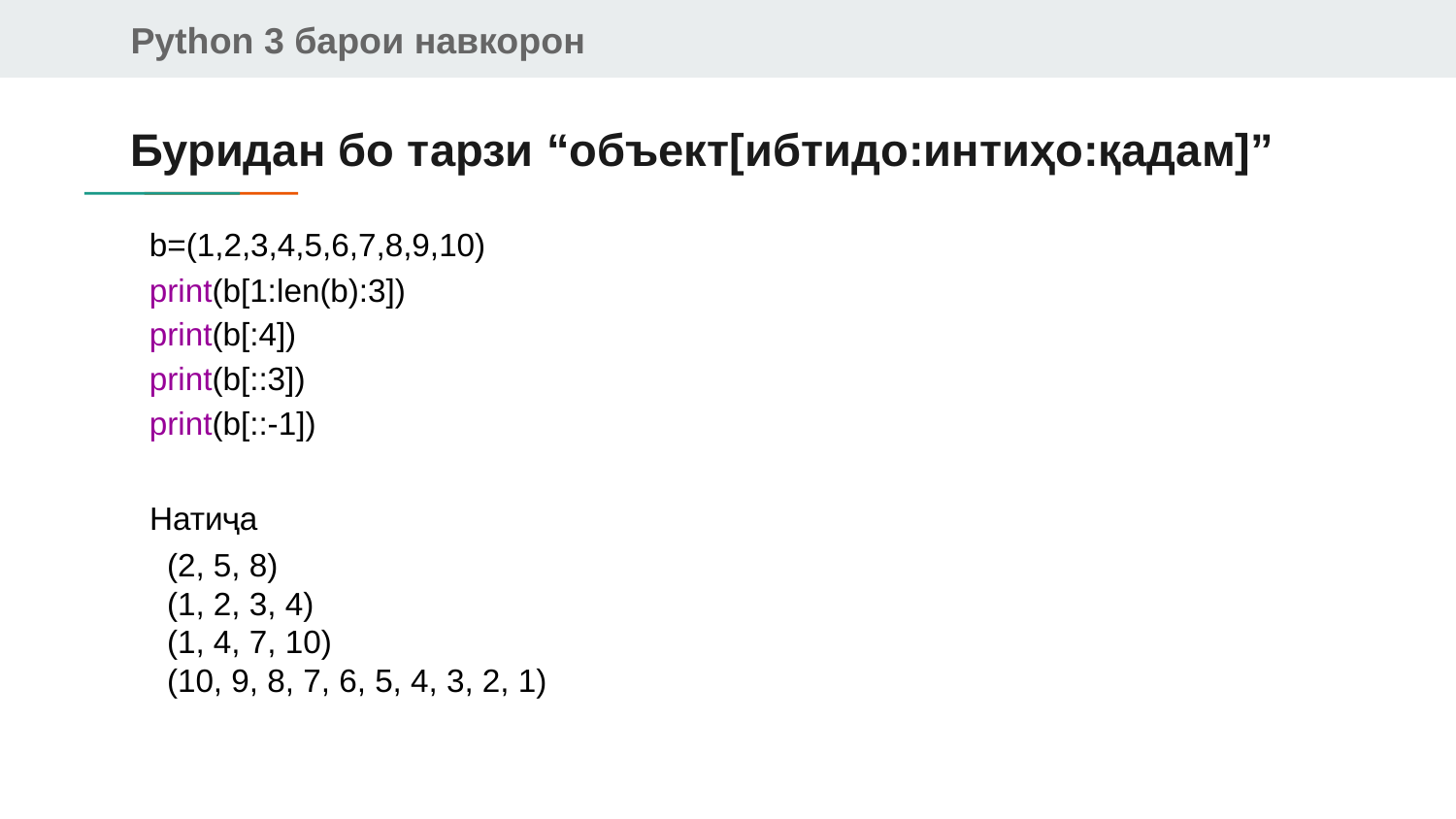

# Буридан бо тарзи “объект[ибтидо:интиҳо:қадам]”
b=(1,2,3,4,5,6,7,8,9,10)
print(b[1:len(b):3])
print(b[:4])
print(b[::3])
print(b[::-1])
Натиҷа
(2, 5, 8)
(1, 2, 3, 4)
(1, 4, 7, 10)
(10, 9, 8, 7, 6, 5, 4, 3, 2, 1)